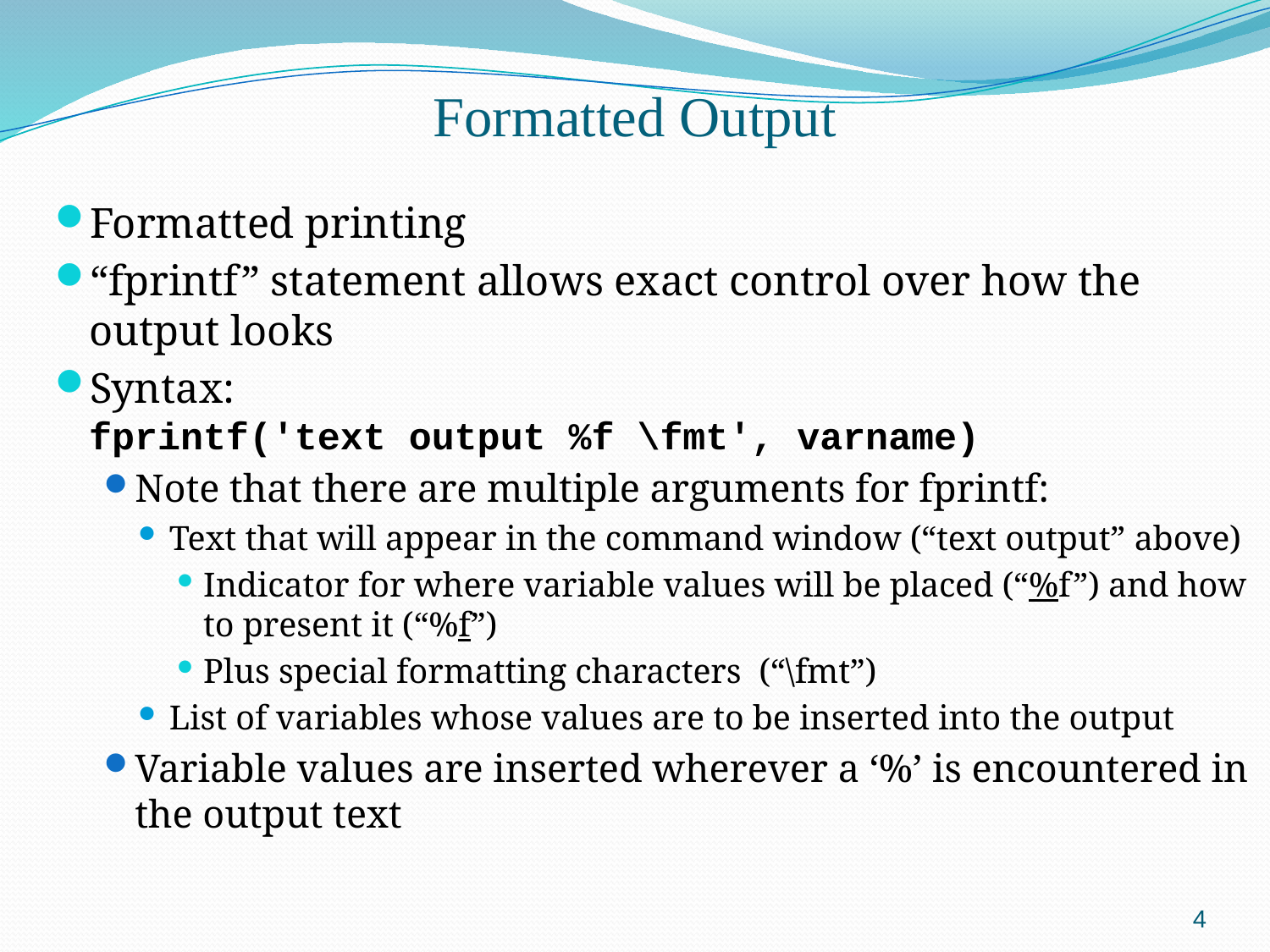

# Formatted Output
Formatted printing
“fprintf” statement allows exact control over how the output looks
Syntax:
fprintf('text output %f \fmt', varname)
Note that there are multiple arguments for fprintf:
Text that will appear in the command window (“text output” above)
Indicator for where variable values will be placed (“%f”) and how to present it (“%f”)
Plus special formatting characters  (“\fmt”)
List of variables whose values are to be inserted into the output
Variable values are inserted wherever a ‘%’ is encountered in the output text

4